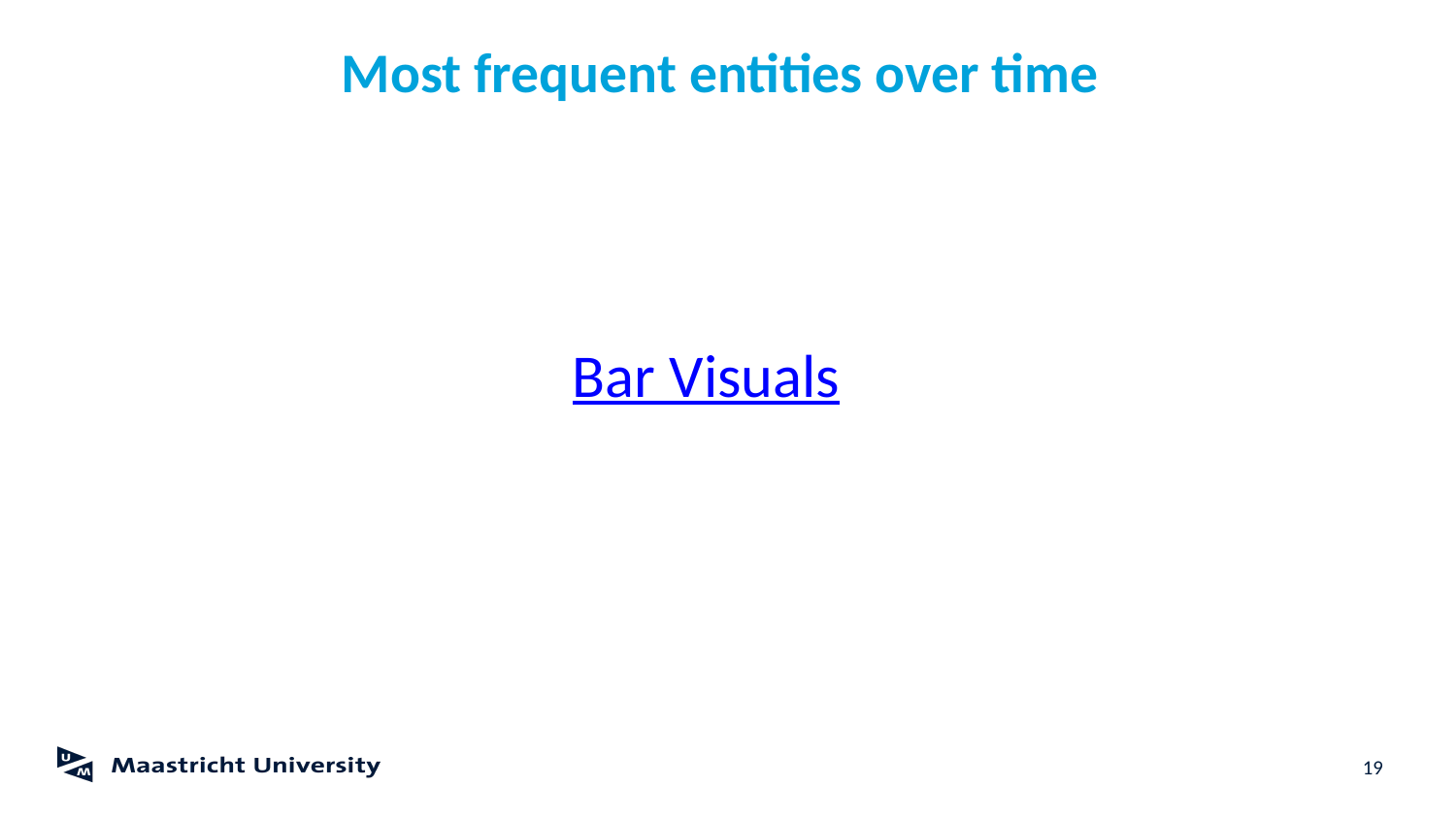

# Most frequent entities over time
Bar Visuals
19